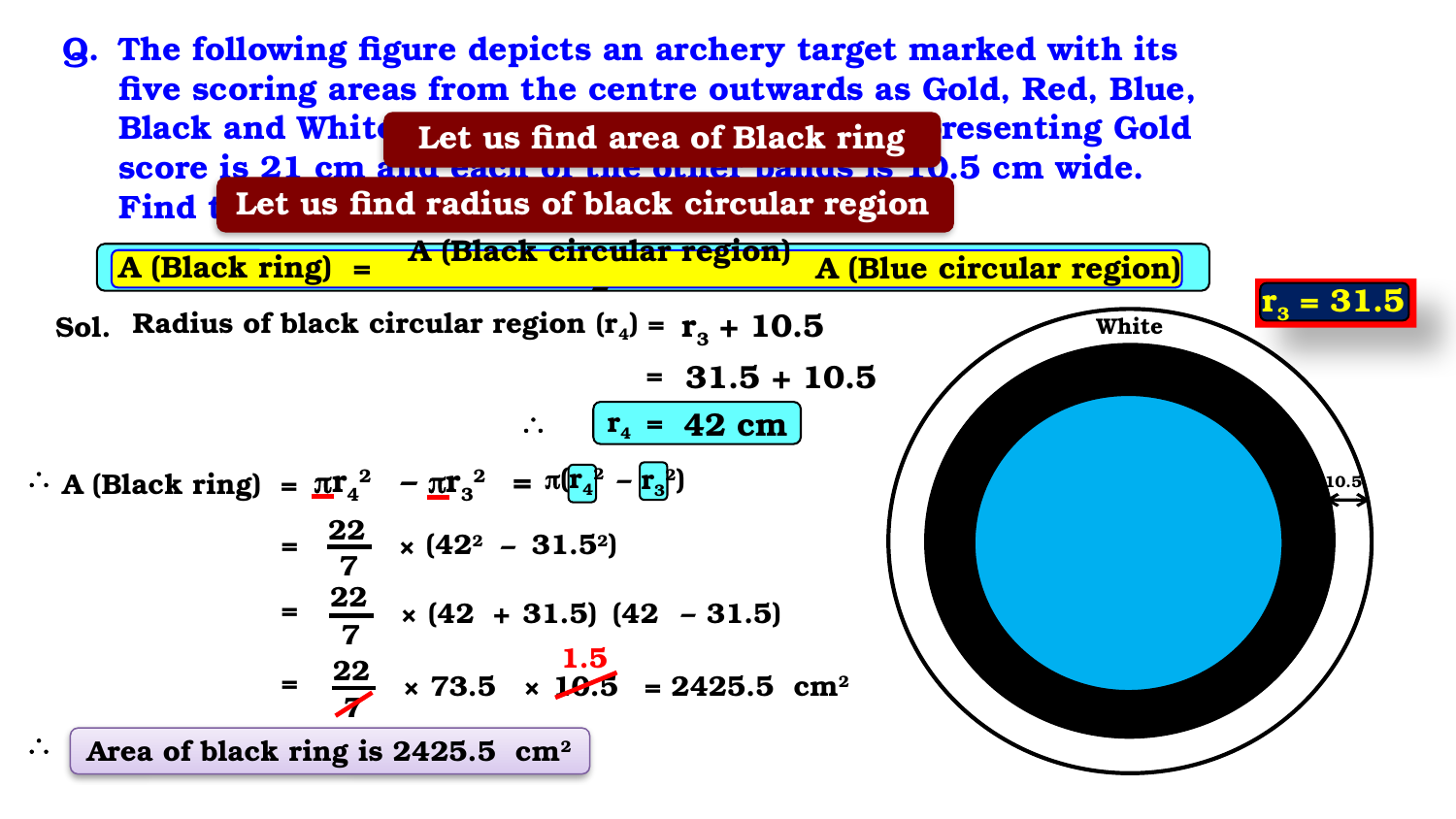

The following figure depicts an archery target marked with its
     five scoring areas from the centre outwards as Gold, Red, Blue,
     Black and White. The diameter of the region representing Gold
     score is 21 cm and each of the other bands is 10.5 cm wide.
     Find the area of each of the five scoring regions.
Let us find area of Black ring

Let us find radius of black circular region

A (Black ring)  =
A (Black circular region) –
A (Blue circular region)

r3 = 31.5

Sol.
White

10.5
Radius of black circular region (r4) =
r3 + 10.5
Black

=
31.5 + 10.5
Blue

∴
   r4  =
42 cm
Red

∴
π(r42
πr42
– πr32
=
– r32)

10.5
A (Black ring)  =

10.5
Gold
10.5
10.5
22
=
(422
31.52)
×
–

7
22
=
(42
31.5)
(42
31.5)
–
×
+
7
1.5
22
=
73.5
10.5
= 2425.5  cm2
×
×
7
∴

Area of black ring is 2425.5  cm2